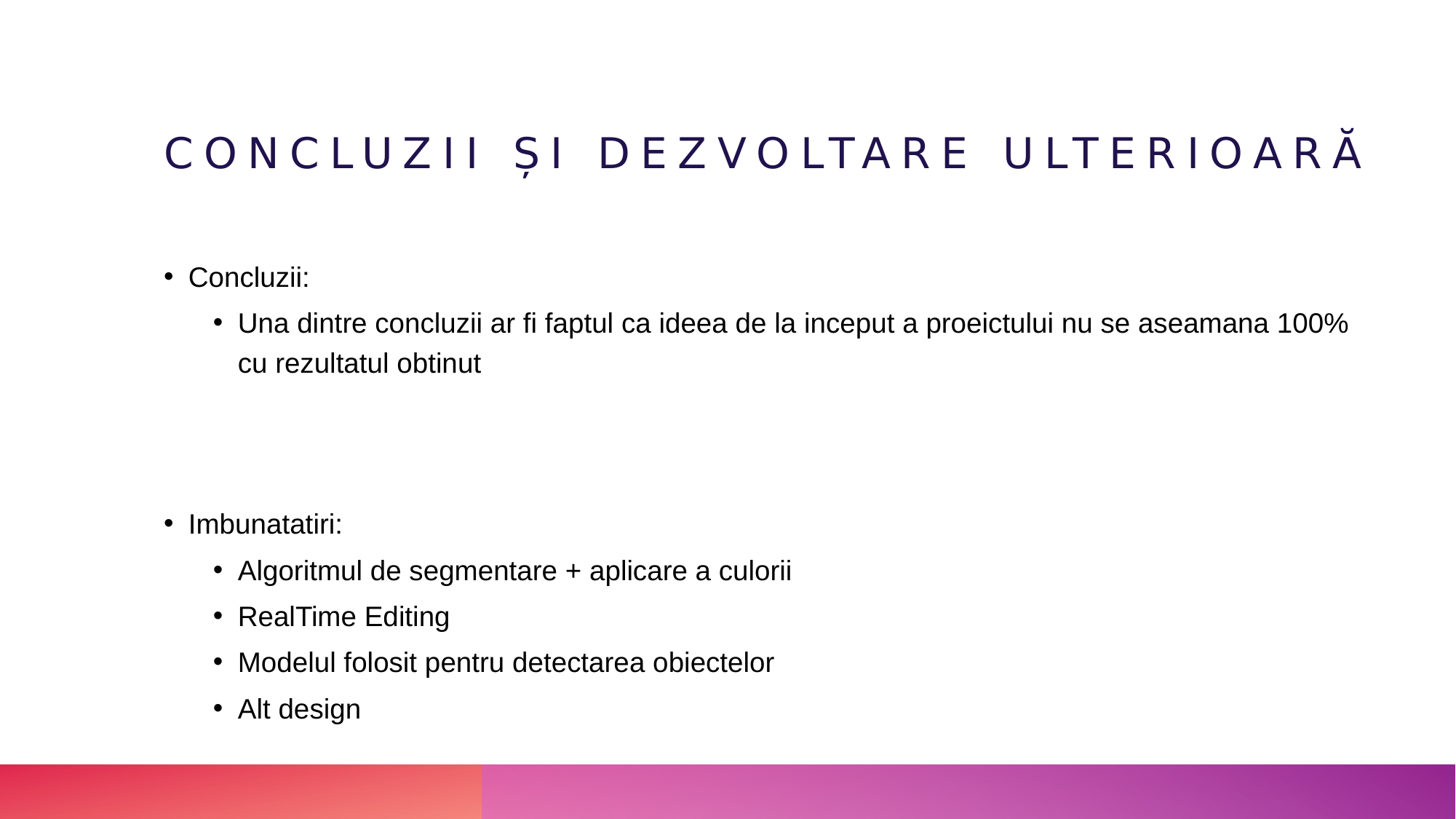

# Concluzii și dezvoltare ulterioară
Concluzii:
Una dintre concluzii ar fi faptul ca ideea de la inceput a proeictului nu se aseamana 100% cu rezultatul obtinut

Imbunatatiri:
Algoritmul de segmentare + aplicare a culorii
RealTime Editing
Modelul folosit pentru detectarea obiectelor
Alt design